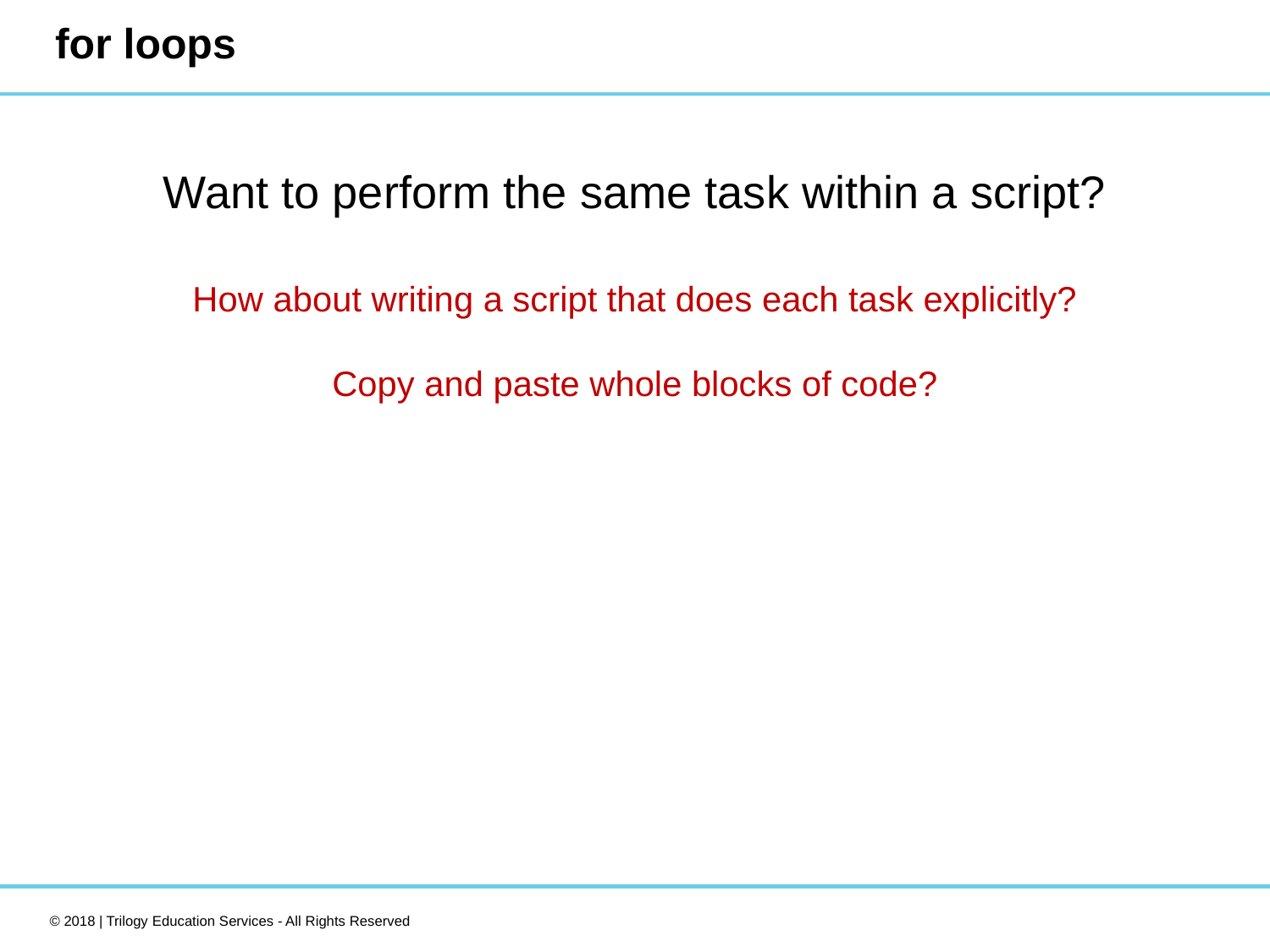

# for loops
Want to perform the same task within a script?

How about writing a script that does each task explicitly?

Copy and paste whole blocks of code?